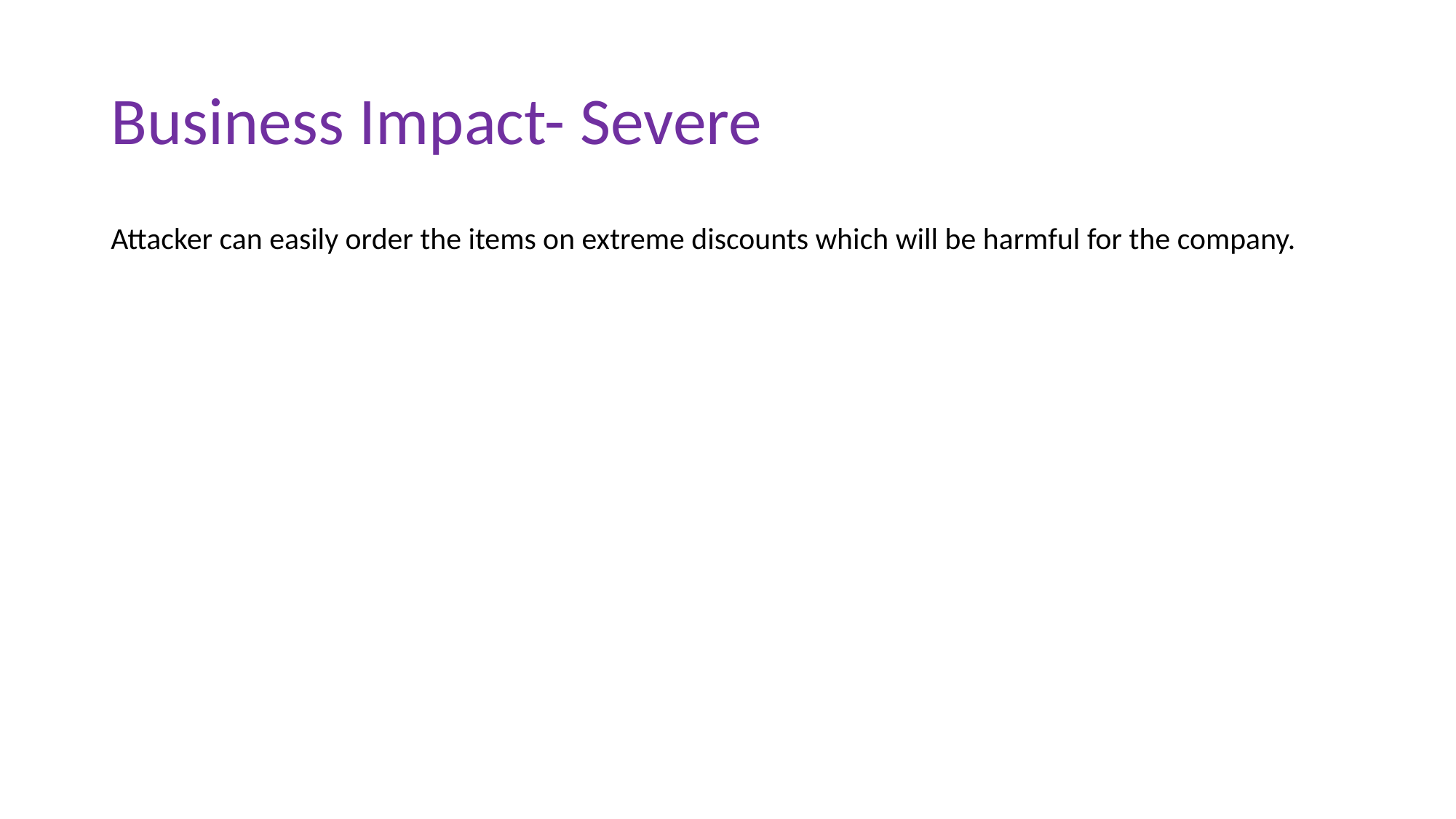

# Business Impact- Severe
Attacker can easily order the items on extreme discounts which will be harmful for the company.